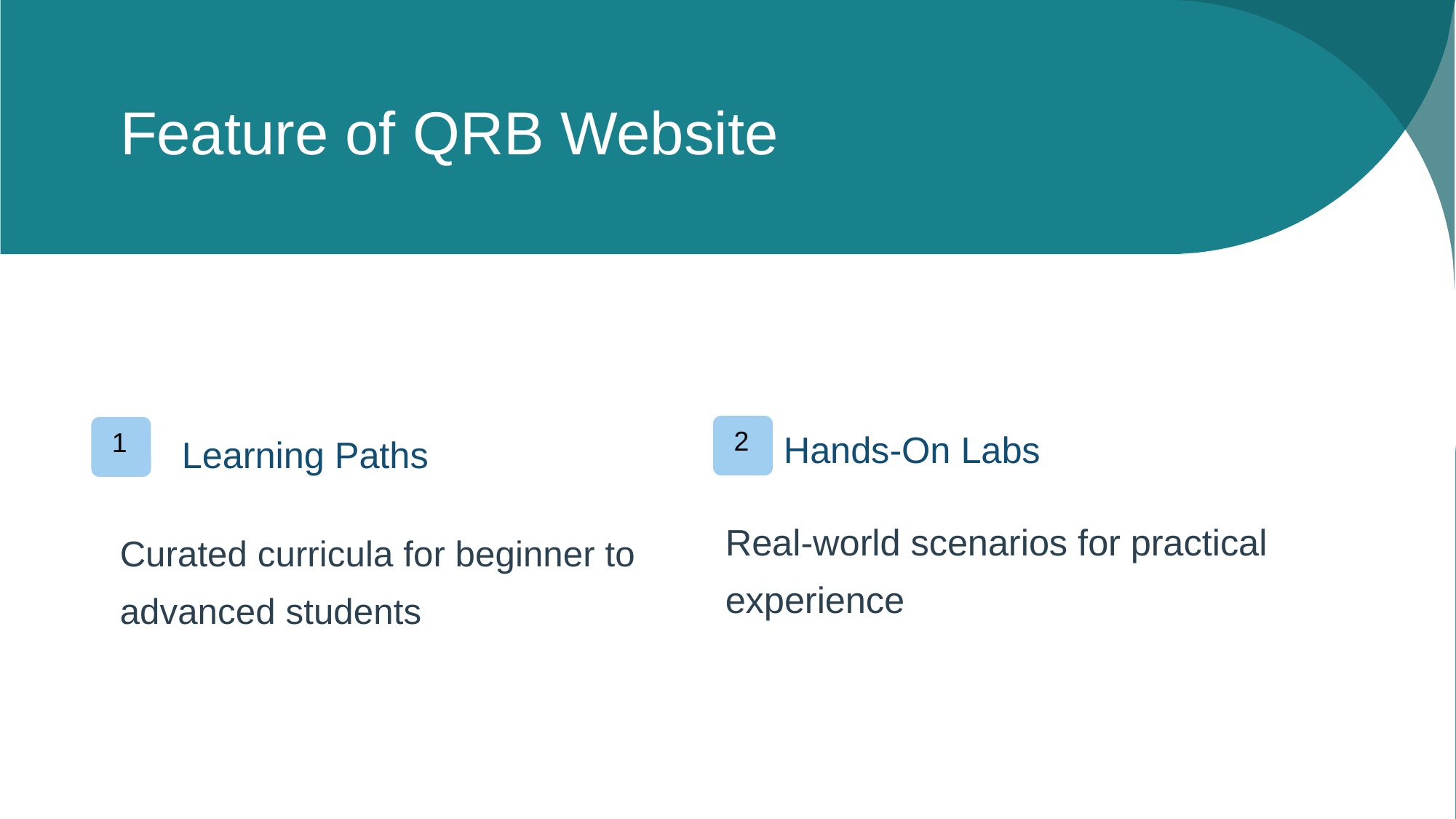

# Feature of QRB Website

Hands-On Labs
Learning Paths
 2
 1
Real-world scenarios for practical experience
Curated curricula for beginner to advanced students